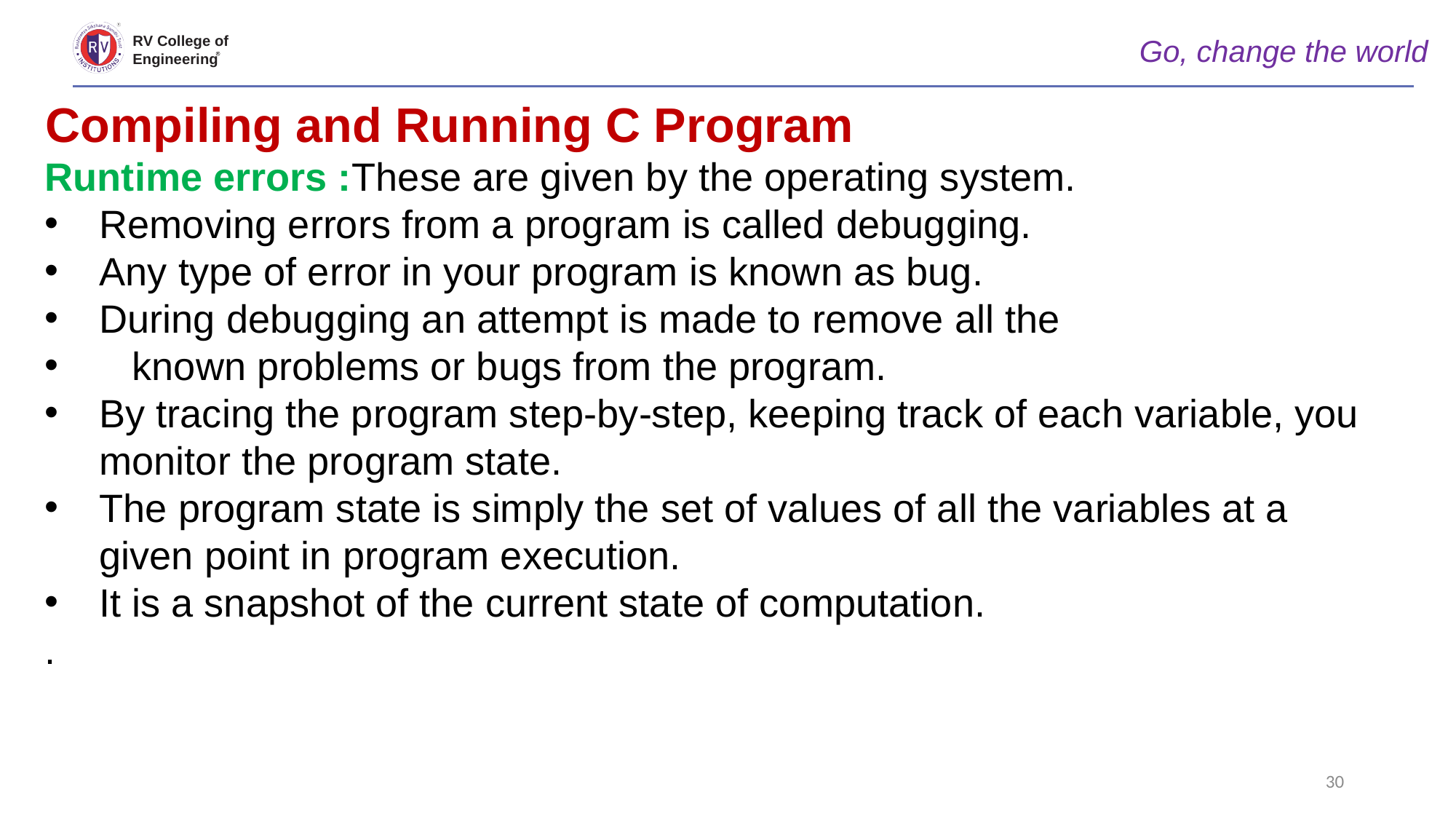

Go, change the world
RV College of
Engineering

Compiling and Running C Program
Runtime errors :These are given by the operating system.
Removing errors from a program is called debugging.
Any type of error in your program is known as bug.
During debugging an attempt is made to remove all the
   known problems or bugs from the program.
By tracing the program step-by-step, keeping track of each variable, you monitor the program state.
The program state is simply the set of values of all the variables at a given point in program execution.
It is a snapshot of the current state of computation.
.

30